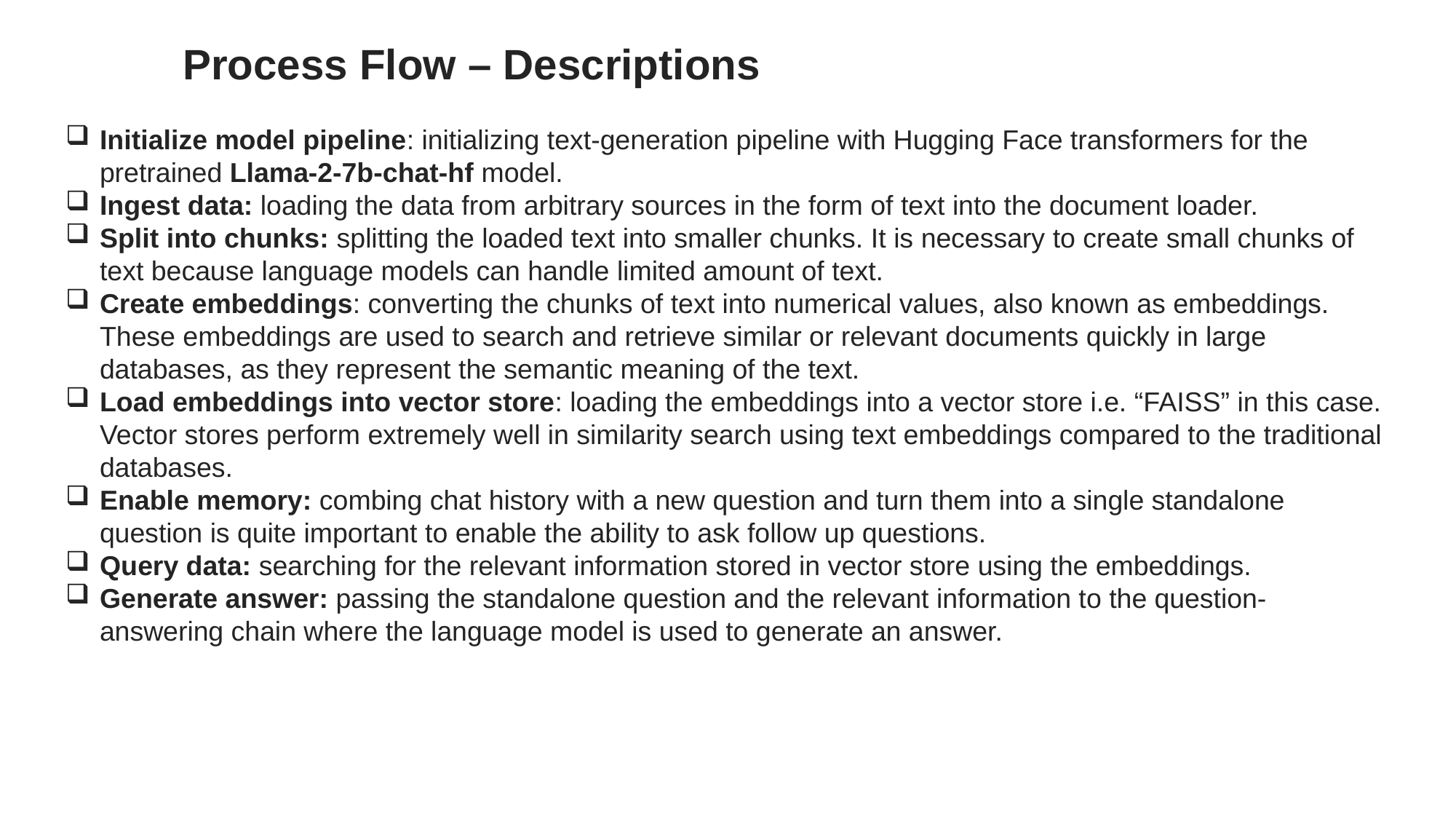

Process Flow – Descriptions
Initialize model pipeline: initializing text-generation pipeline with Hugging Face transformers for the pretrained Llama-2-7b-chat-hf model.
Ingest data: loading the data from arbitrary sources in the form of text into the document loader.
Split into chunks: splitting the loaded text into smaller chunks. It is necessary to create small chunks of text because language models can handle limited amount of text.
Create embeddings: converting the chunks of text into numerical values, also known as embeddings. These embeddings are used to search and retrieve similar or relevant documents quickly in large databases, as they represent the semantic meaning of the text.
Load embeddings into vector store: loading the embeddings into a vector store i.e. “FAISS” in this case. Vector stores perform extremely well in similarity search using text embeddings compared to the traditional databases.
Enable memory: combing chat history with a new question and turn them into a single standalone question is quite important to enable the ability to ask follow up questions.
Query data: searching for the relevant information stored in vector store using the embeddings.
Generate answer: passing the standalone question and the relevant information to the question-answering chain where the language model is used to generate an answer.